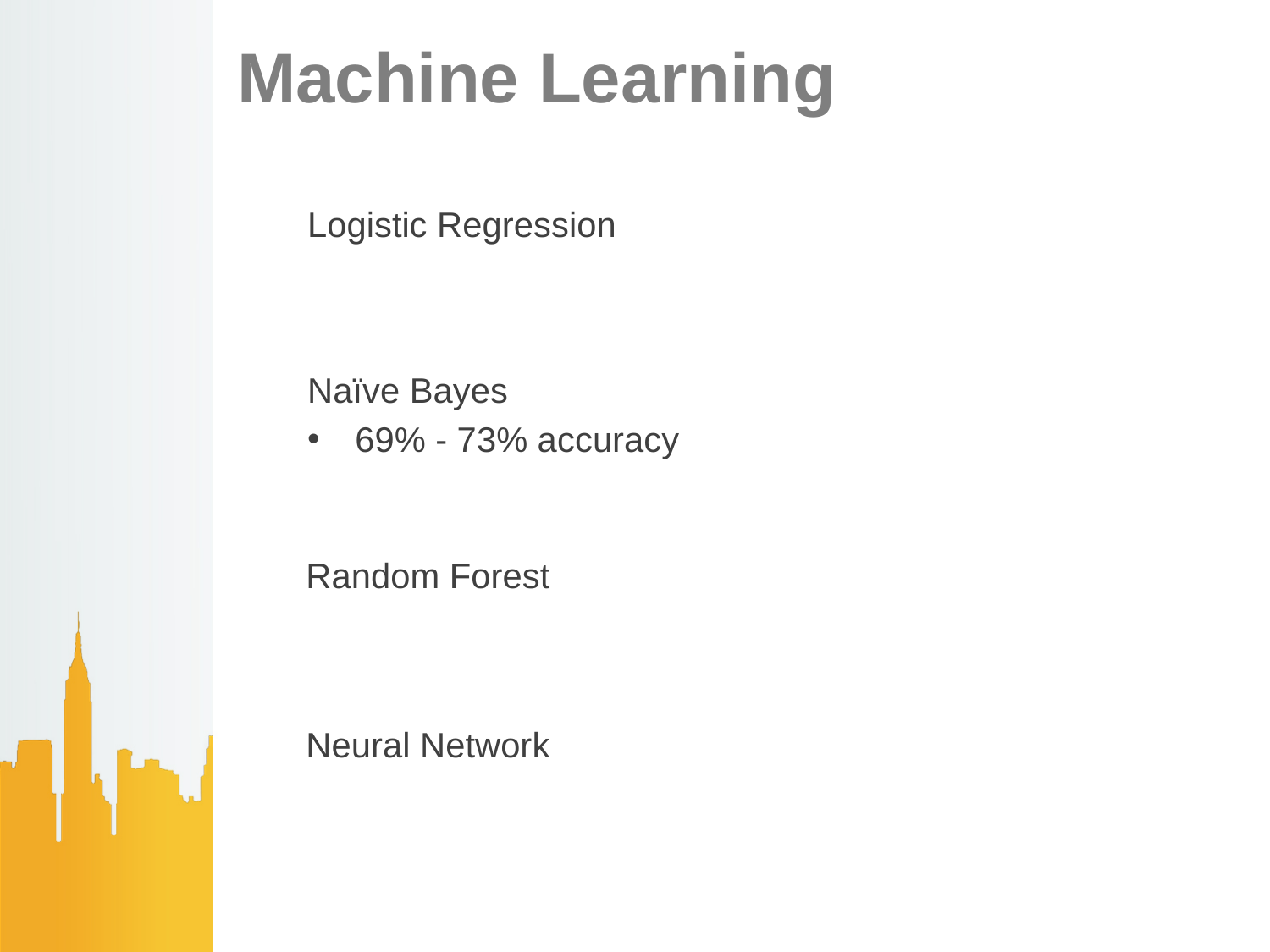

# Machine Learning
Logistic Regression

Naïve Bayes
69% - 73% accuracy
Random Forest
Neural Network